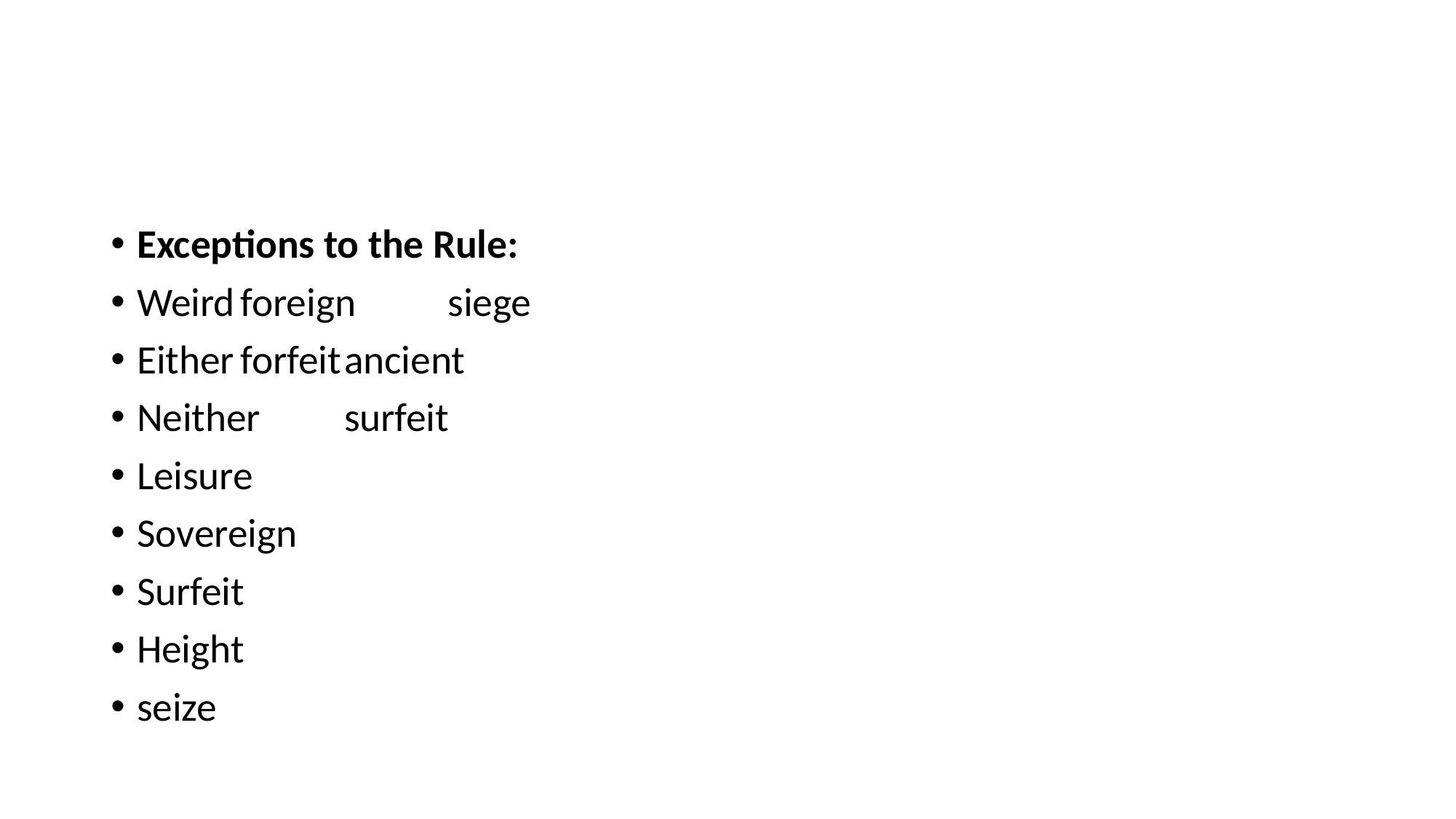

#
Exceptions to the Rule:
Weird			foreign		siege
Either			forfeit			ancient
Neither			surfeit
Leisure
Sovereign
Surfeit
Height
seize